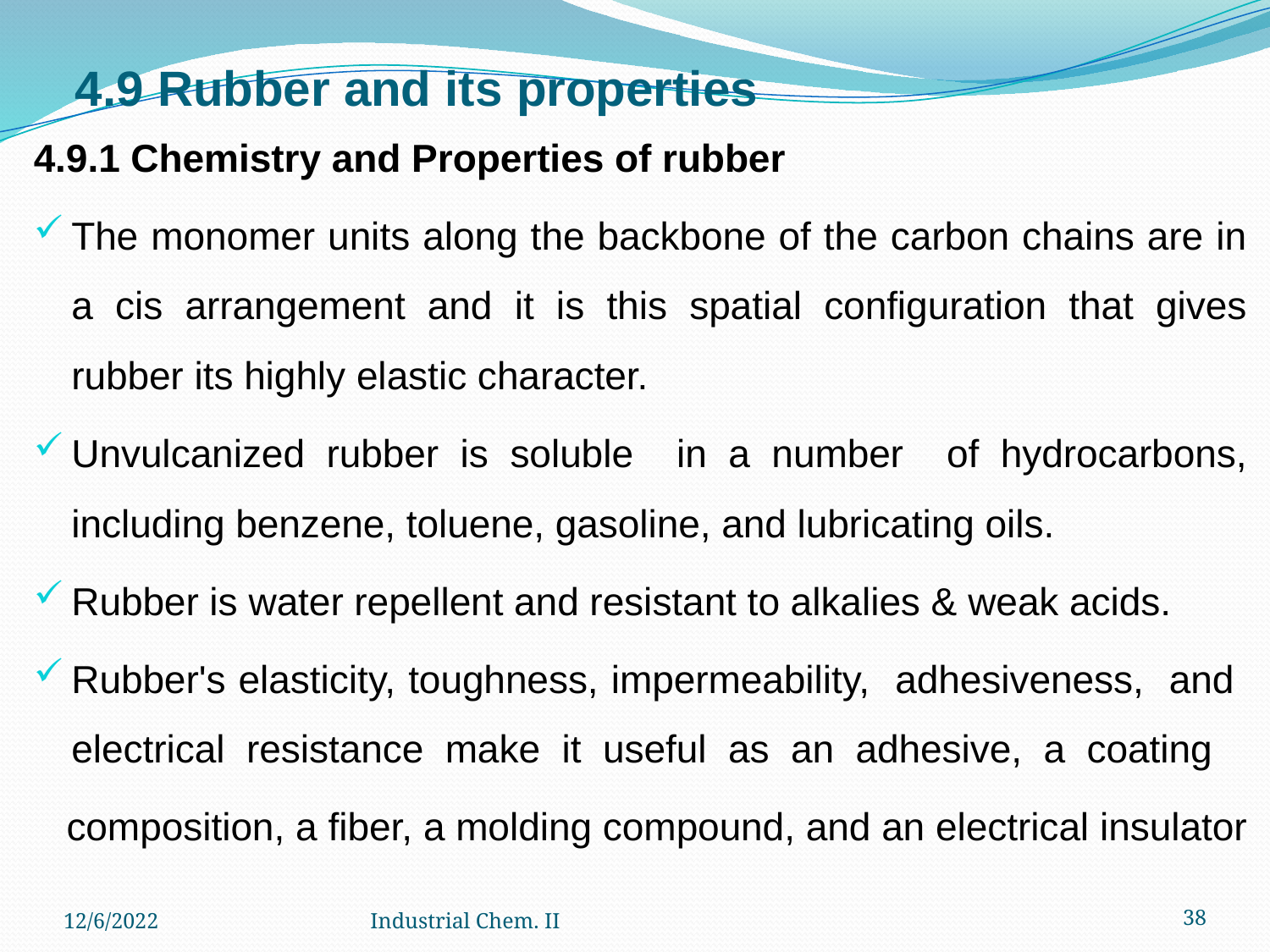

# 4.9 Rubber and its properties
4.9.1 Chemistry and Properties of rubber
The monomer units along the backbone of the carbon chains are in a cis arrangement and it is this spatial configuration that gives rubber its highly elastic character.
Unvulcanized rubber is soluble  in a number  of hydrocarbons, including benzene, toluene, gasoline, and lubricating oils.
Rubber is water repellent and resistant to alkalies & weak acids.
Rubber's elasticity, toughness, impermeability,  adhesiveness,  and  electrical  resistance  make  it  useful  as  an  adhesive,  a  coating
   composition, a fiber, a molding compound, and an electrical insulator
12/6/2022
Industrial Chem. II
38